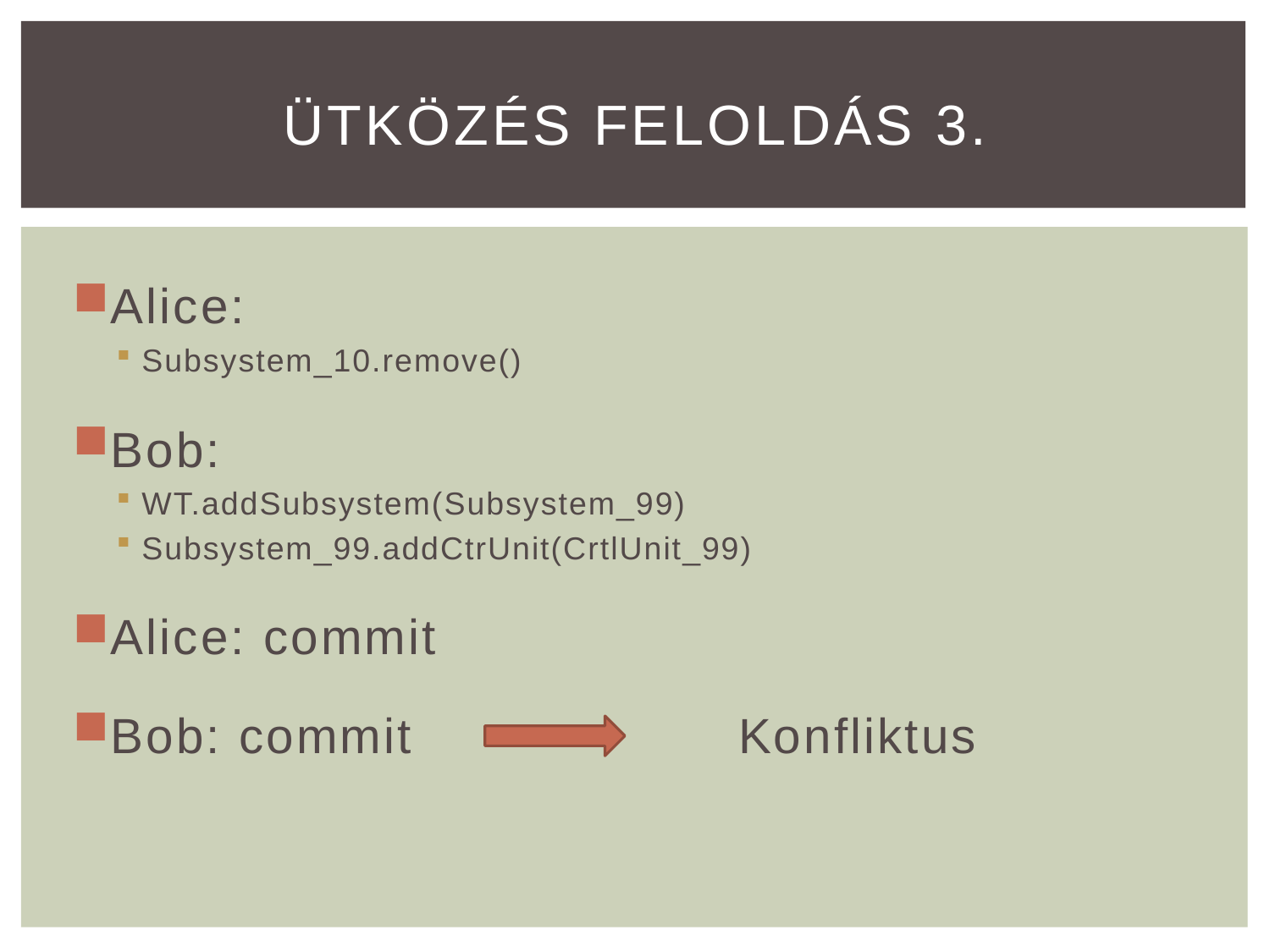

# Ütközés feloldás 3.
Alice:
Subsystem_10.remove()
Bob:
WT.addSubsystem(Subsystem_99)
Subsystem_99.addCtrUnit(CrtlUnit_99)
Alice: commit
Bob: commit			Konfliktus